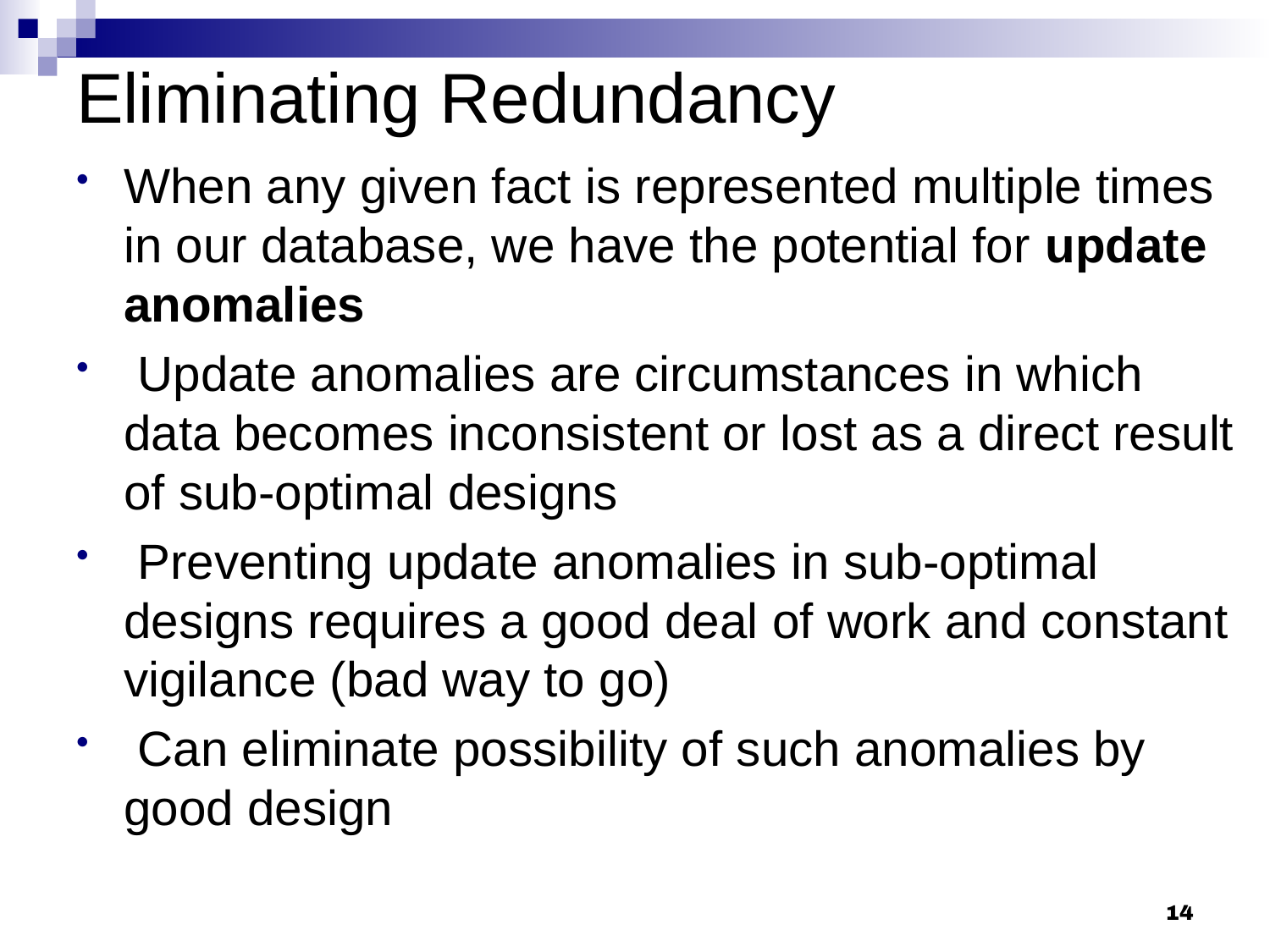

# Eliminating Redundancy
When any given fact is represented multiple times in our database, we have the potential for update anomalies
 Update anomalies are circumstances in which data becomes inconsistent or lost as a direct result of sub-optimal designs
 Preventing update anomalies in sub-optimal designs requires a good deal of work and constant vigilance (bad way to go)
 Can eliminate possibility of such anomalies by good design

14